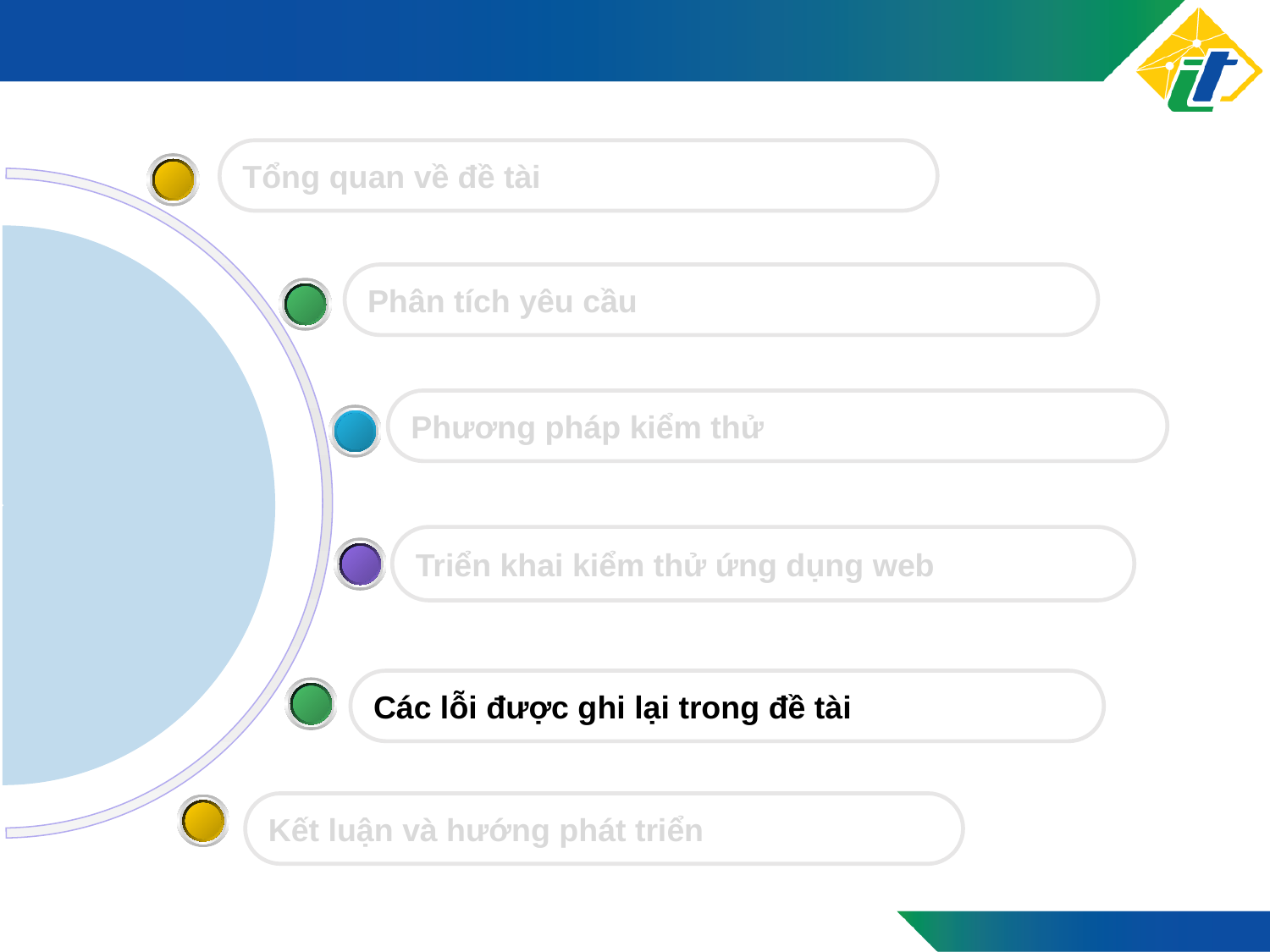

Tổng quan về đề tài

Phân tích yêu cầu

Phương pháp kiểm thử

Triển khai kiểm thử ứng dụng web

Các lỗi được ghi lại trong đề tài

Kết luận và hướng phát triển